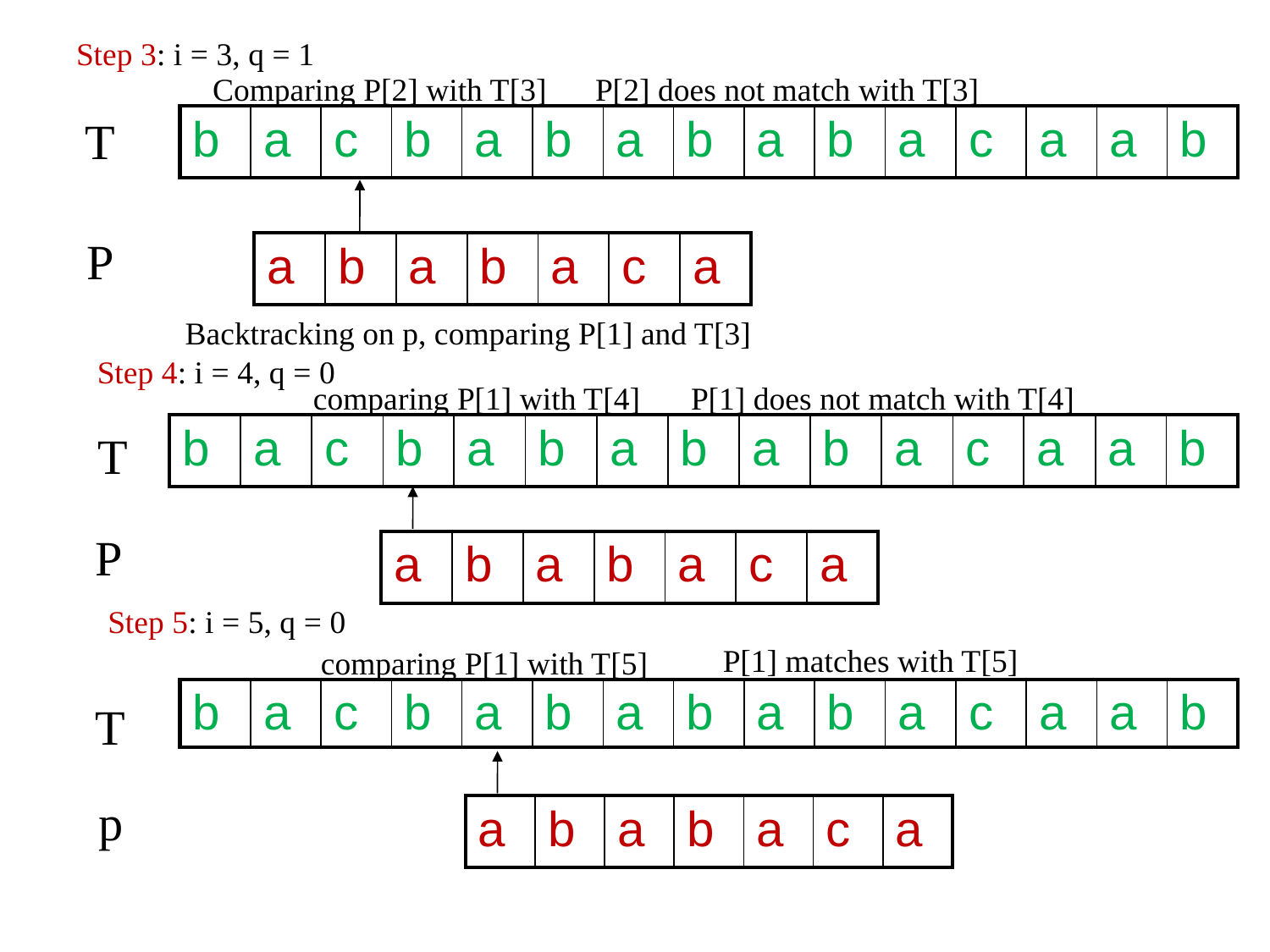

Step 3: i = 3, q = 1
Comparing P[2] with T[3]
P[2] does not match with T[3]
T
| b | a | c | b | a | b | a | b | a | b | a | c | a | a | b |
| --- | --- | --- | --- | --- | --- | --- | --- | --- | --- | --- | --- | --- | --- | --- |

P
| a | b | a | b | a | c | a |
| --- | --- | --- | --- | --- | --- | --- |
Backtracking on p, comparing P[1] and T[3]
Step 4: i = 4, q = 0
comparing P[1] with T[4]
P[1] does not match with T[4]
| b | a | c | b | a | b | a | b | a | b | a | c | a | a | b |
| --- | --- | --- | --- | --- | --- | --- | --- | --- | --- | --- | --- | --- | --- | --- |
T

P
| a | b | a | b | a | c | a |
| --- | --- | --- | --- | --- | --- | --- |
Step 5: i = 5, q = 0
P[1] matches with T[5]
comparing P[1] with T[5]
| b | a | c | b | a | b | a | b | a | b | a | c | a | a | b |
| --- | --- | --- | --- | --- | --- | --- | --- | --- | --- | --- | --- | --- | --- | --- |
T

p
| a | b | a | b | a | c | a |
| --- | --- | --- | --- | --- | --- | --- |